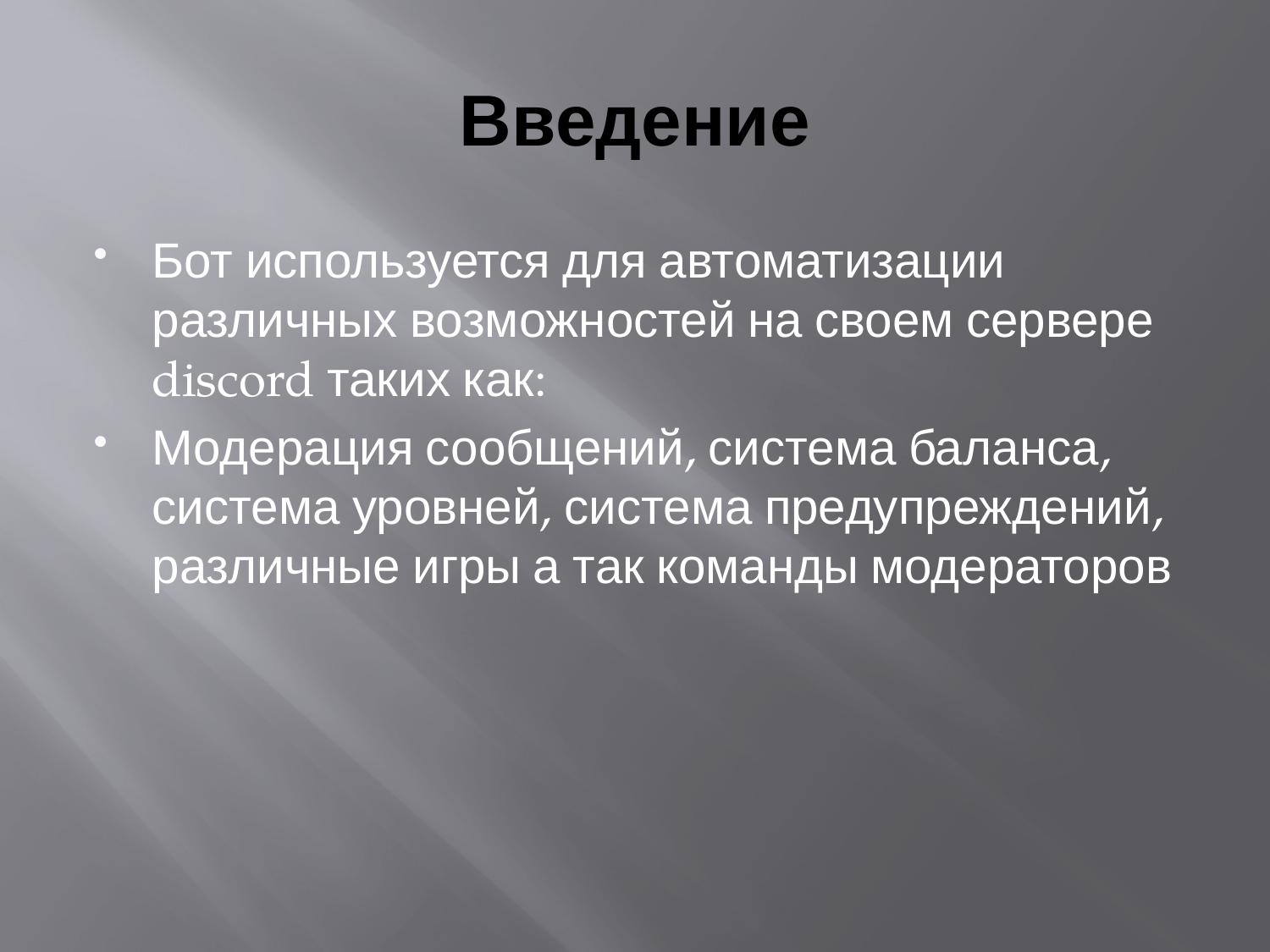

# Введение
Бот используется для автоматизации различных возможностей на своем сервере discord таких как:
Модерация сообщений, система баланса, система уровней, система предупреждений, различные игры а так команды модераторов